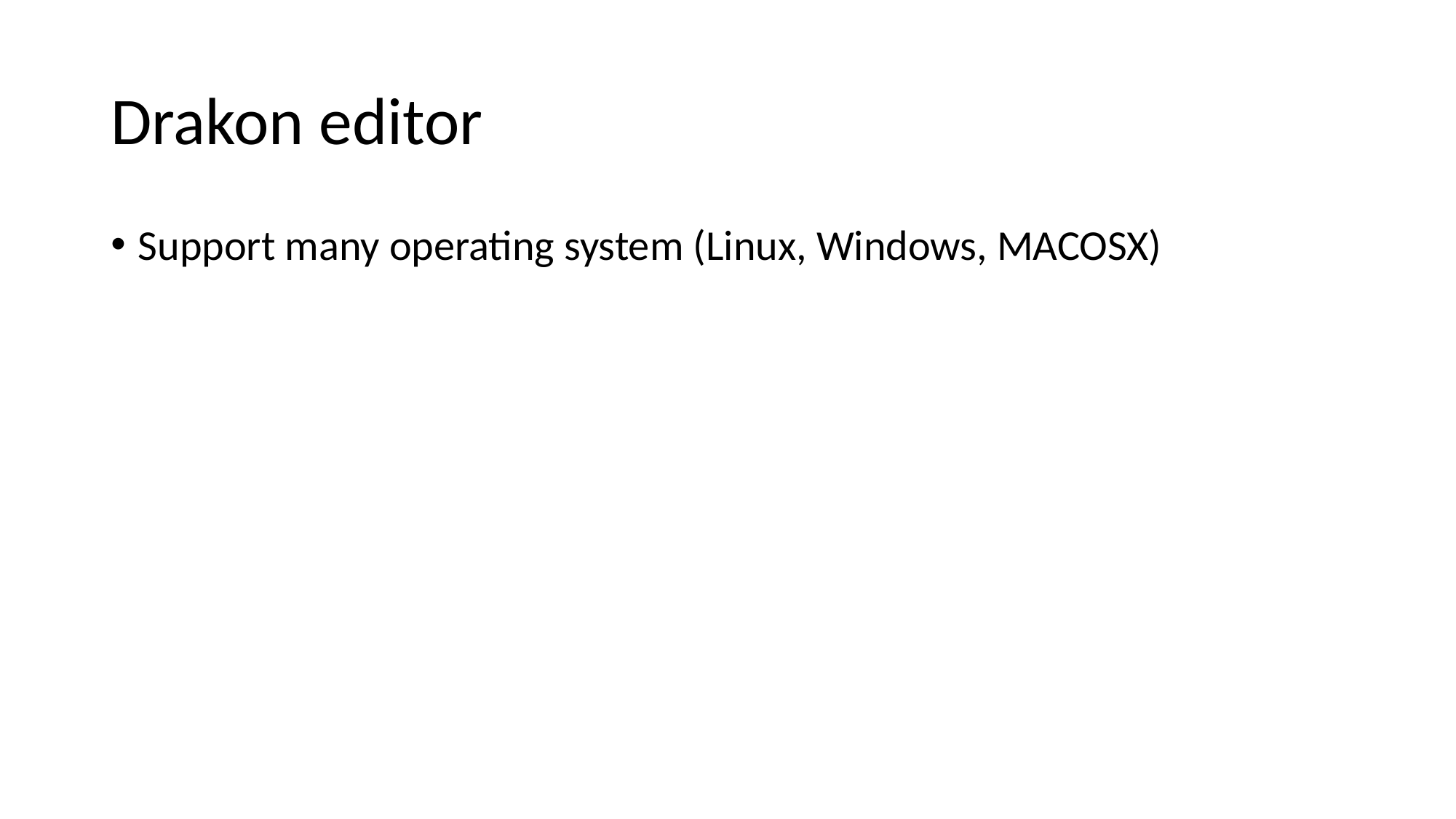

# Drakon editor
Support many operating system (Linux, Windows, MACOSX)